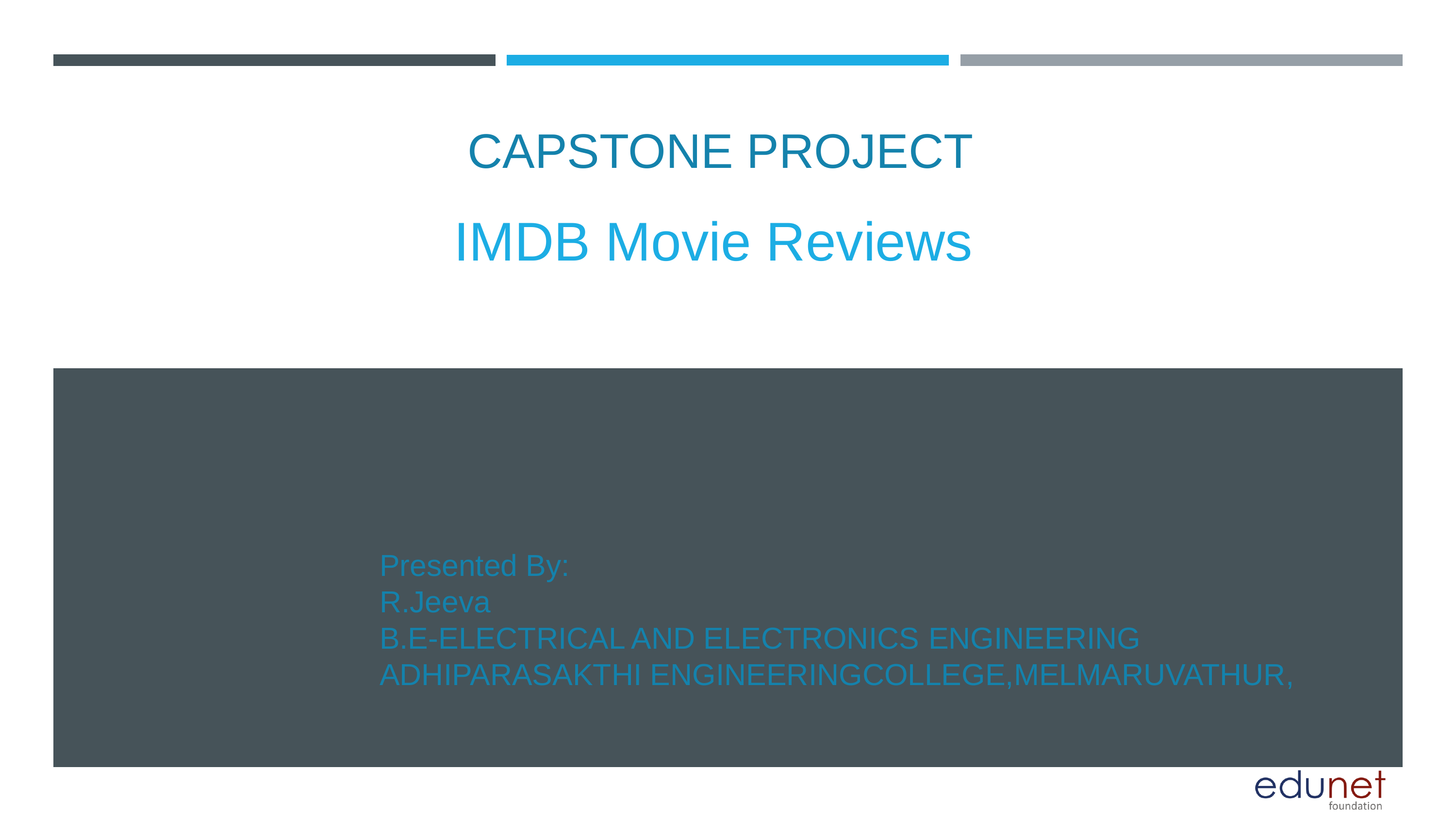

CAPSTONE PROJECT
IMDB Movie Reviews

Presented By:
R.Jeeva
B.E-ELECTRICAL AND ELECTRONICS ENGINEERING
ADHIPARASAKTHI ENGINEERINGCOLLEGE,MELMARUVATHUR,